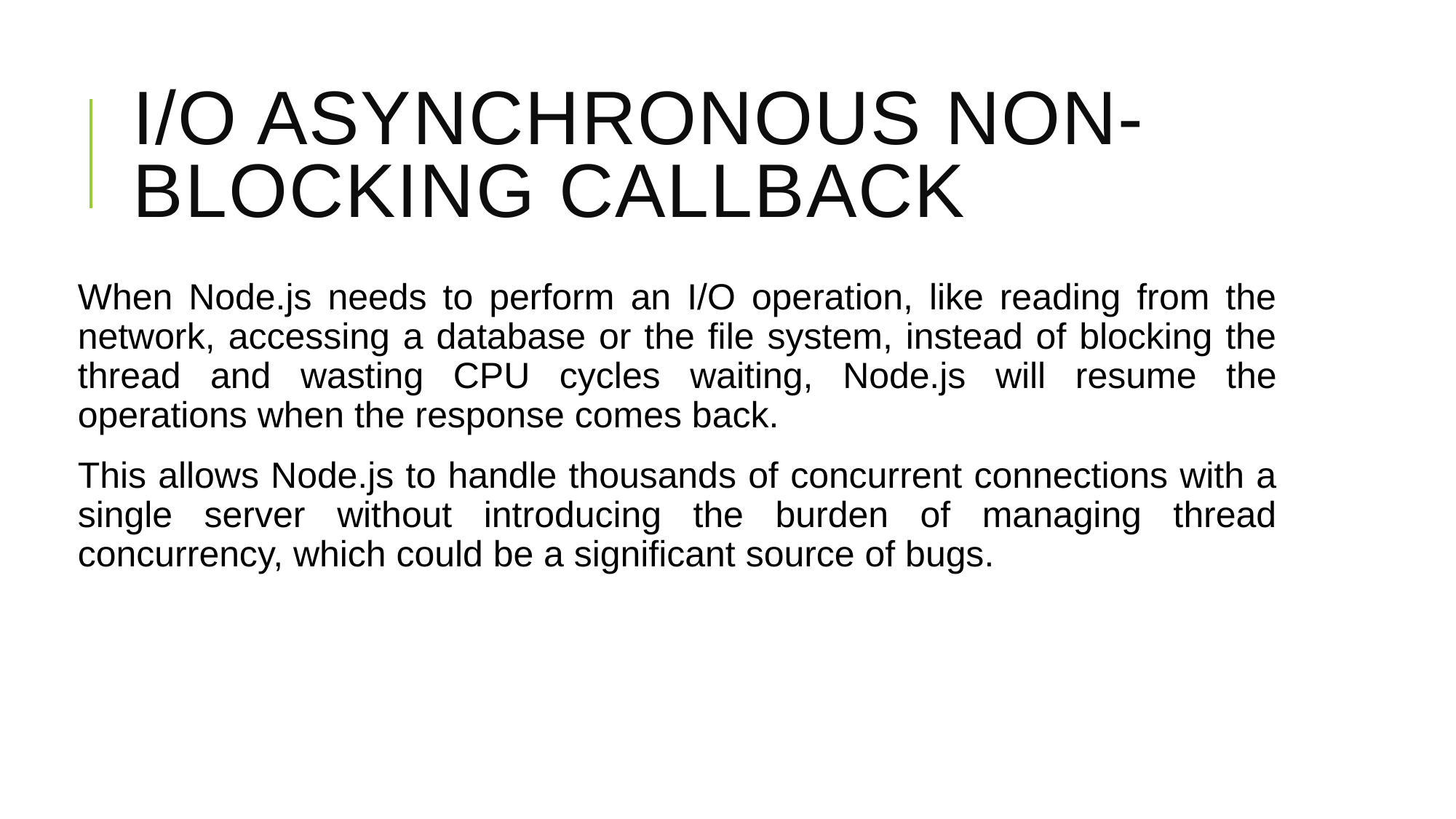

# I/O Asynchronous Non-Blocking Callback
When Node.js needs to perform an I/O operation, like reading from the network, accessing a database or the file system, instead of blocking the thread and wasting CPU cycles waiting, Node.js will resume the operations when the response comes back.
This allows Node.js to handle thousands of concurrent connections with a single server without introducing the burden of managing thread concurrency, which could be a significant source of bugs.